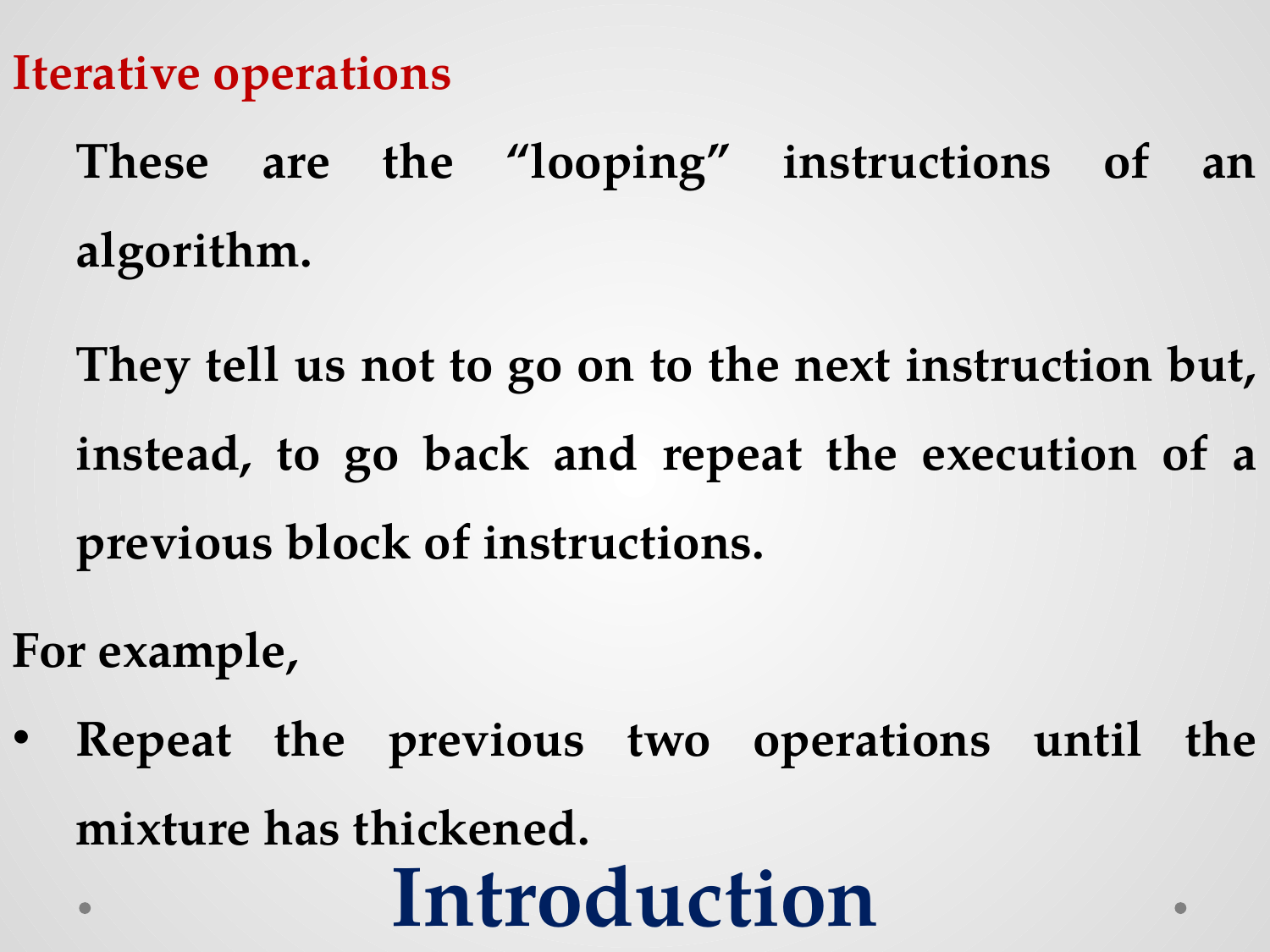

Iterative operations
These are the “looping” instructions of an algorithm.
They tell us not to go on to the next instruction but, instead, to go back and repeat the execution of a previous block of instructions.
For example,
Repeat the previous two operations until the mixture has thickened.
Introduction